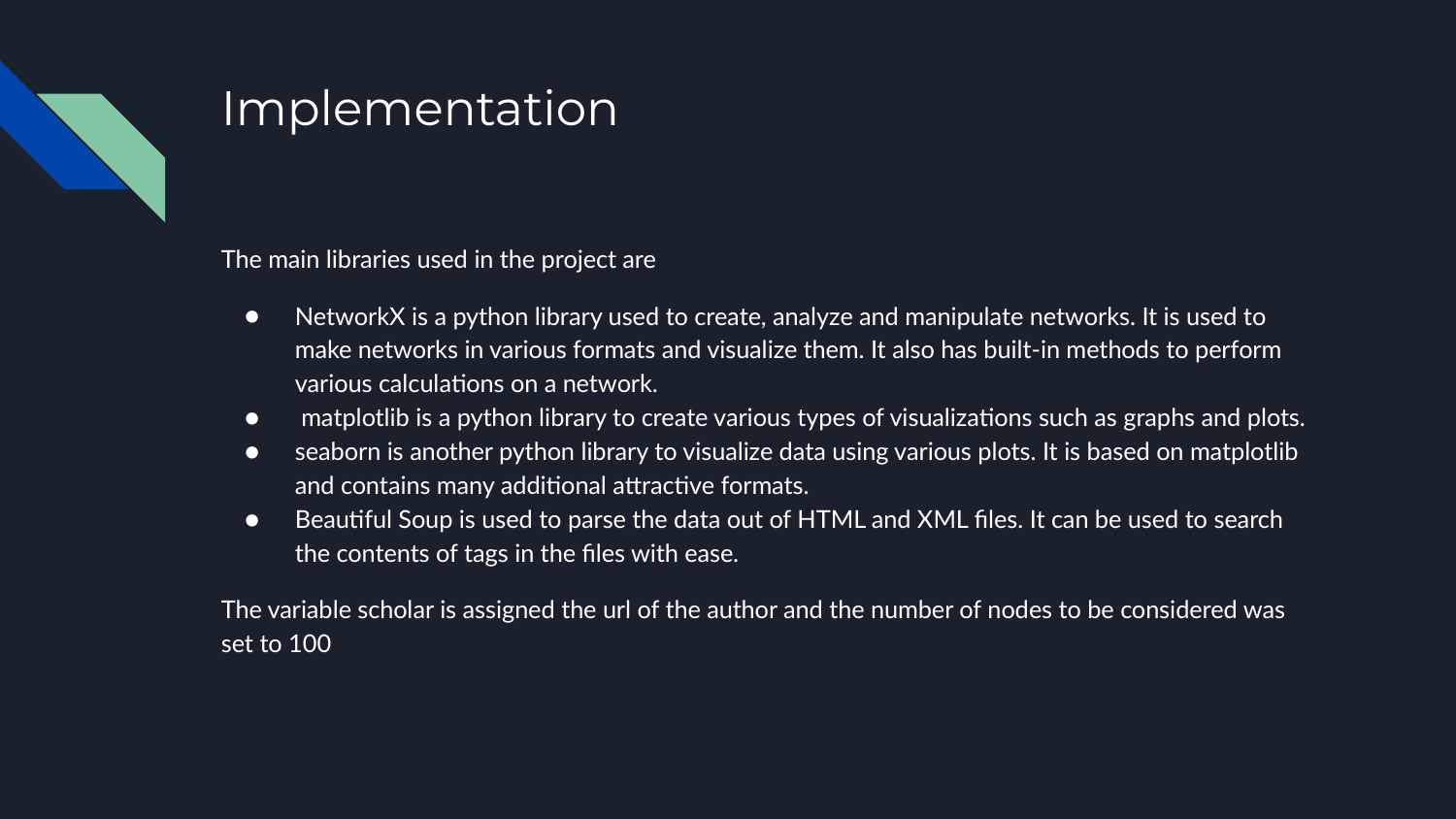

# Implementation

The main libraries used in the project are
NetworkX is a python library used to create, analyze and manipulate networks. It is used to make networks in various formats and visualize them. It also has built-in methods to perform various calculations on a network.
 matplotlib is a python library to create various types of visualizations such as graphs and plots.
seaborn is another python library to visualize data using various plots. It is based on matplotlib and contains many additional attractive formats.
Beautiful Soup is used to parse the data out of HTML and XML files. It can be used to search the contents of tags in the files with ease.
The variable scholar is assigned the url of the author and the number of nodes to be considered was set to 100